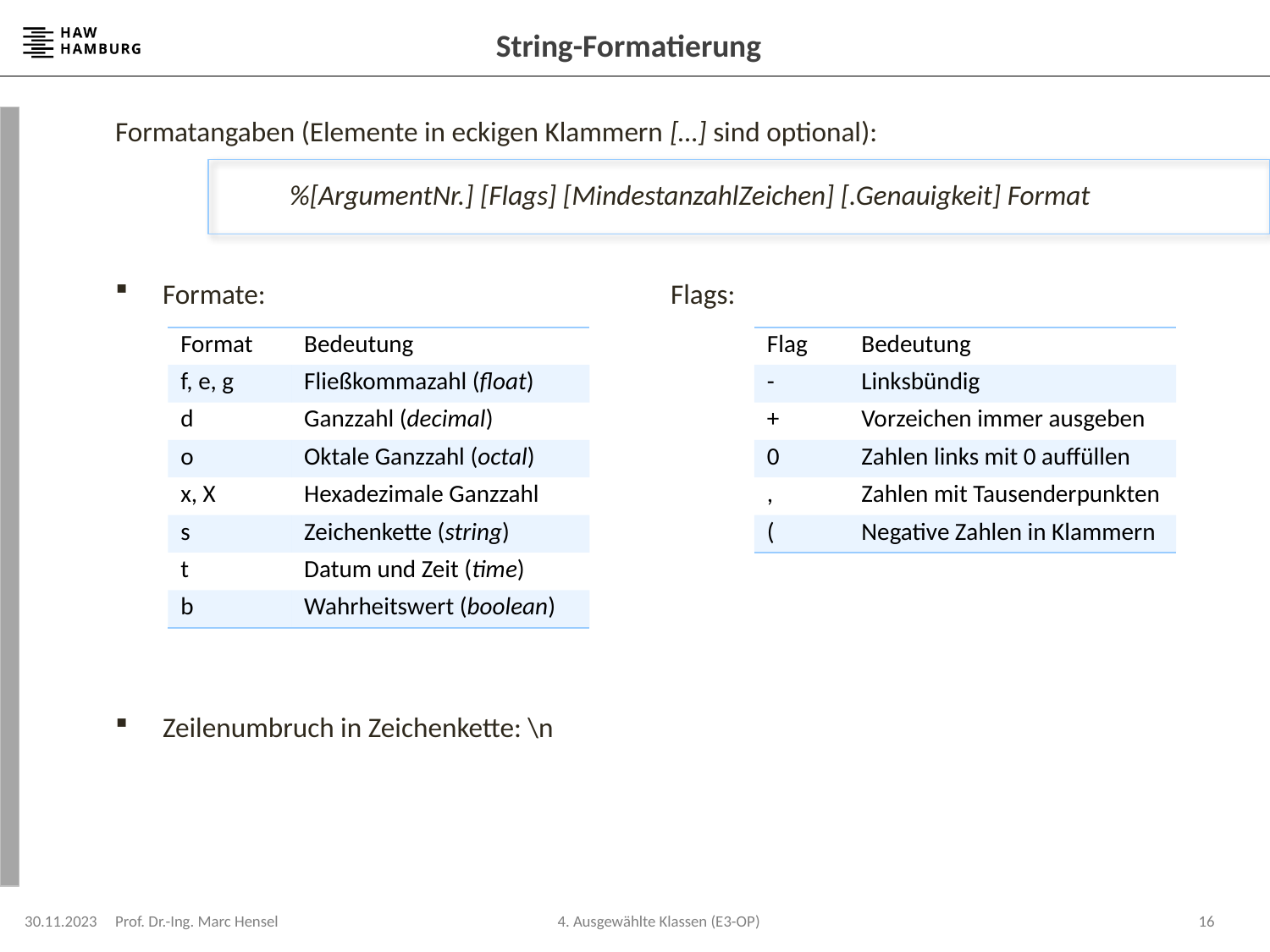

# String-Formatierung
Formatangaben (Elemente in eckigen Klammern […] sind optional):

		%[ArgumentNr.] [Flags] [MindestanzahlZeichen] [.Genauigkeit] Format

Formate:				Flags:

Zeilenumbruch in Zeichenkette: \n

| Format | Bedeutung |
| --- | --- |
| f, e, g | Fließkommazahl (float) |
| d | Ganzzahl (decimal) |
| o | Oktale Ganzzahl (octal) |
| x, X | Hexadezimale Ganzzahl |
| s | Zeichenkette (string) |
| t | Datum und Zeit (time) |
| b | Wahrheitswert (boolean) |
| Flag | Bedeutung |
| --- | --- |
| - | Linksbündig |
| + | Vorzeichen immer ausgeben |
| 0 | Zahlen links mit 0 auffüllen |
| , | Zahlen mit Tausenderpunkten |
| ( | Negative Zahlen in Klammern |
30.11.2023
Prof. Dr.-Ing. Marc Hensel
16